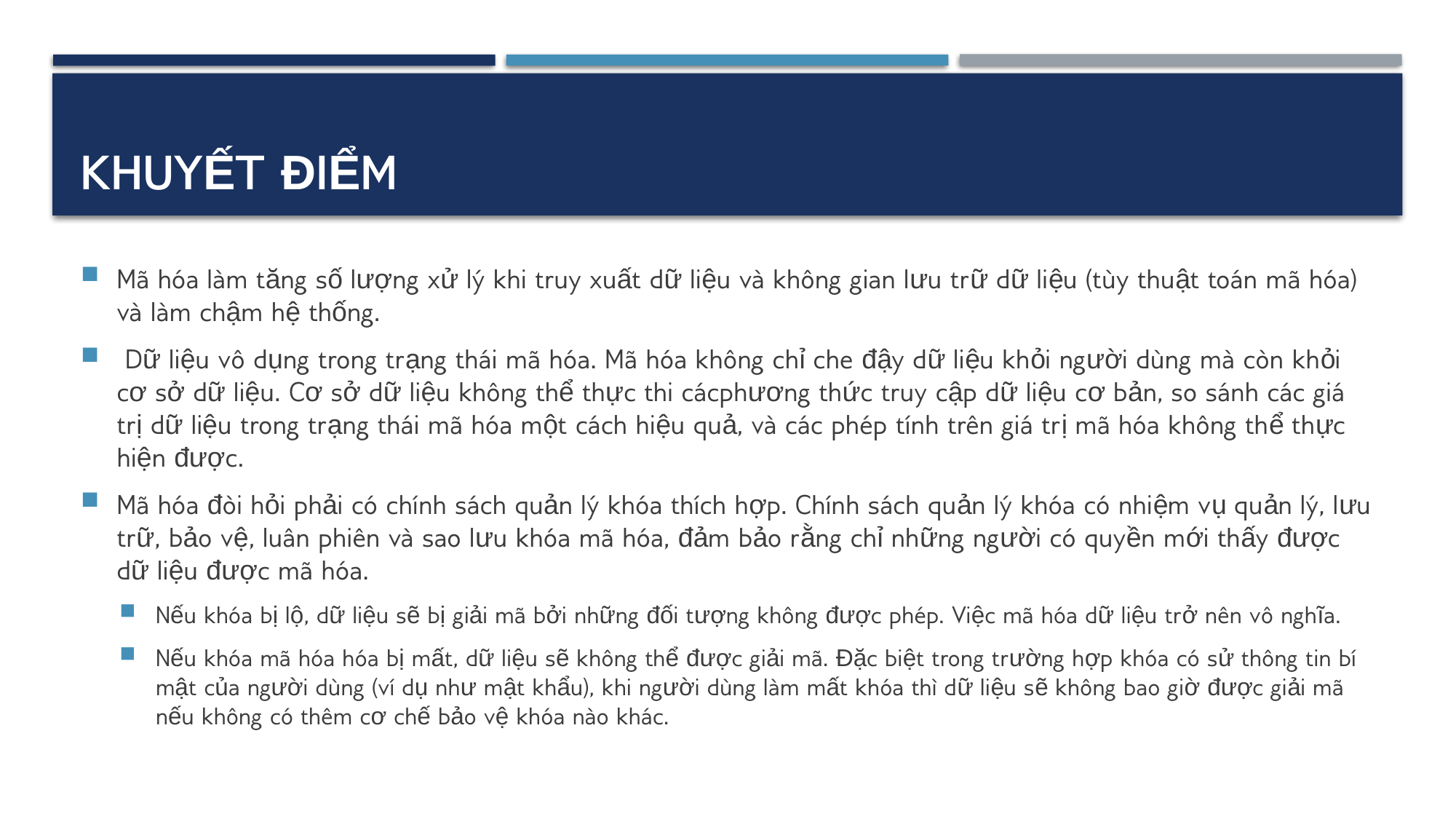

# Khuyết điểm
Mã hóa làm tăng số lượng xử lý khi truy xuất dữ liệu và không gian lưu trữ dữ liệu (tùy thuật toán mã hóa) và làm chậm hệ thống.
 Dữ liệu vô dụng trong trạng thái mã hóa. Mã hóa không chỉ che đậy dữ liệu khỏi người dùng mà còn khỏi cơ sở dữ liệu. Cơ sở dữ liệu không thể thực thi cácphương thức truy cập dữ liệu cơ bản, so sánh các giá trị dữ liệu trong trạng thái mã hóa một cách hiệu quả, và các phép tính trên giá trị mã hóa không thể thực  hiện được.
Mã hóa đòi hỏi phải có chính sách quản lý khóa thích hợp. Chính sách quản lý khóa có nhiệm vụ quản lý, lưu trữ, bảo vệ, luân phiên và sao lưu khóa mã hóa, đảm bảo rằng chỉ những người có quyền mới thấy được dữ liệu được mã hóa.
Nếu khóa bị lộ, dữ liệu sẽ bị giải mã bởi những đối tượng không được phép. Việc mã hóa dữ liệu trở nên vô nghĩa.
Nếu khóa mã hóa hóa bị mất, dữ liệu sẽ không thể được giải mã. Đặc biệt trong trường hợp khóa có sử thông tin bí mật của người dùng (ví dụ như mật khẩu), khi người dùng làm mất khóa thì dữ liệu sẽ không bao giờ được giải mã nếu không có thêm cơ chế bảo vệ khóa nào khác.